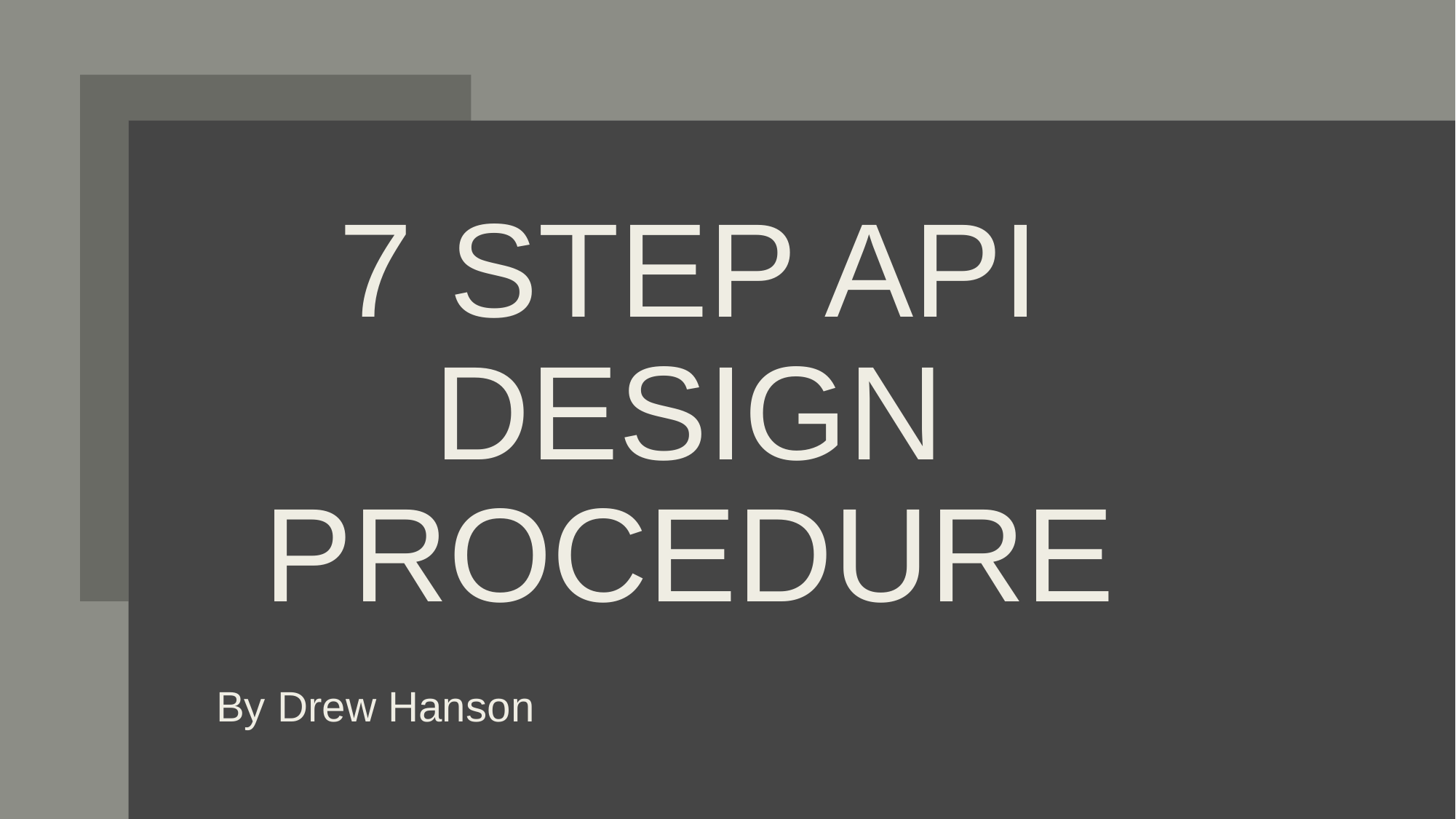

# 7 Step API Design Procedure
By Drew Hanson